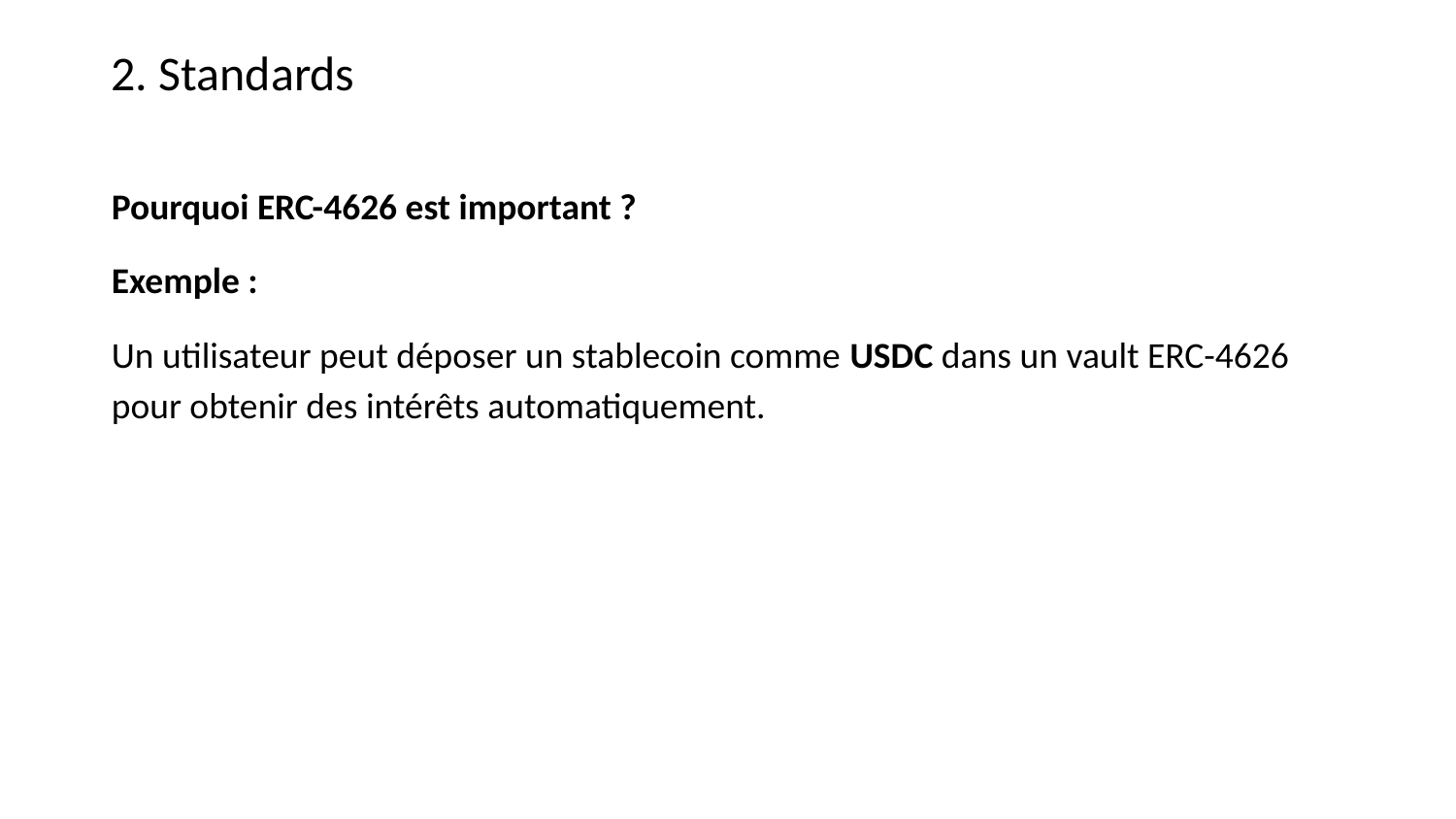

2. Standards
Pourquoi ERC-4626 est important ?
Exemple :
Un utilisateur peut déposer un stablecoin comme USDC dans un vault ERC-4626 pour obtenir des intérêts automatiquement.